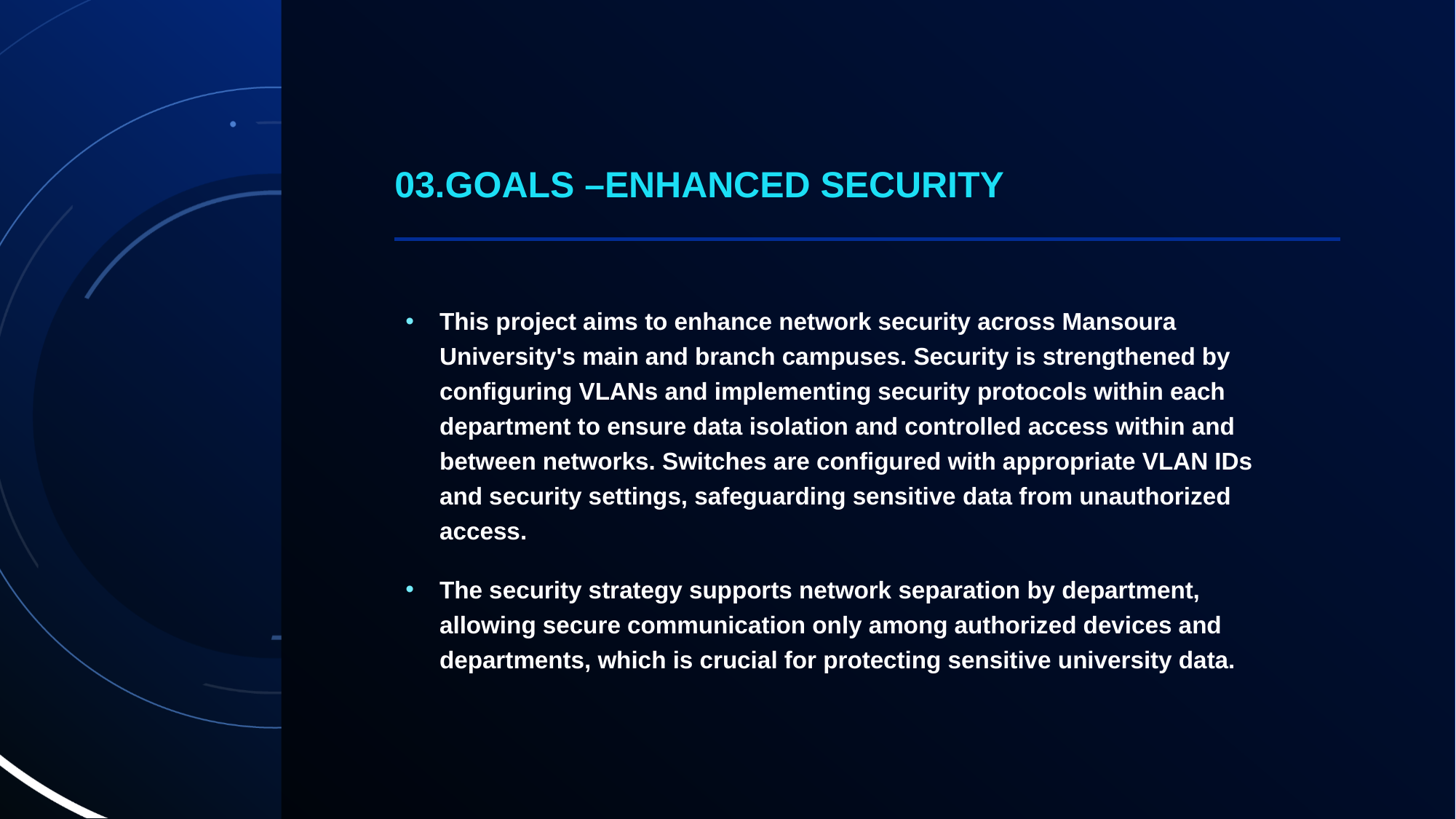

# 03.GOALS –ENHANCED SECURITY
This project aims to enhance network security across Mansoura University's main and branch campuses. Security is strengthened by configuring VLANs and implementing security protocols within each department to ensure data isolation and controlled access within and between networks. Switches are configured with appropriate VLAN IDs and security settings, safeguarding sensitive data from unauthorized access.
The security strategy supports network separation by department, allowing secure communication only among authorized devices and departments, which is crucial for protecting sensitive university data.